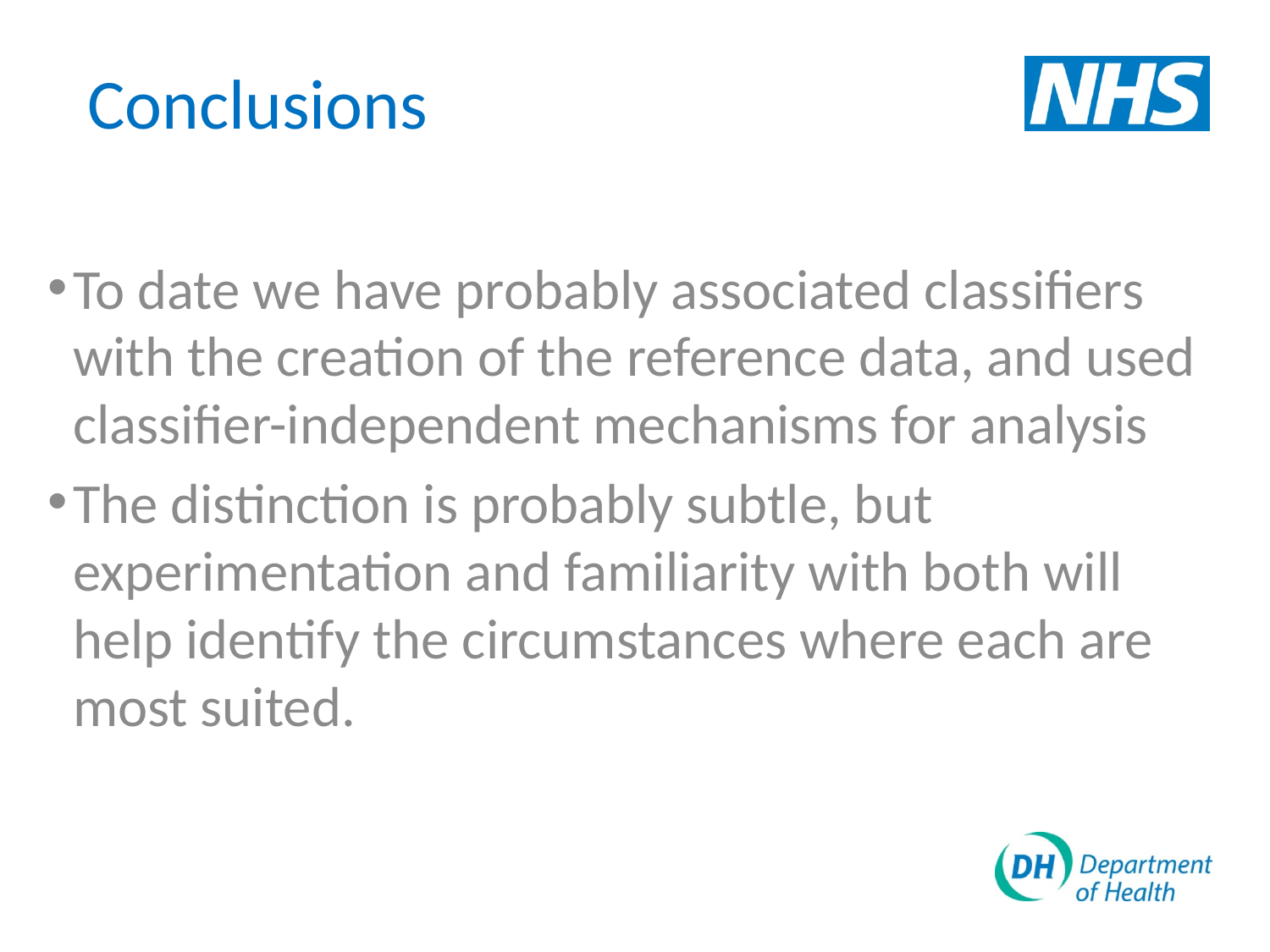

# Conclusions
To date we have probably associated classifiers with the creation of the reference data, and used classifier-independent mechanisms for analysis
The distinction is probably subtle, but experimentation and familiarity with both will help identify the circumstances where each are most suited.